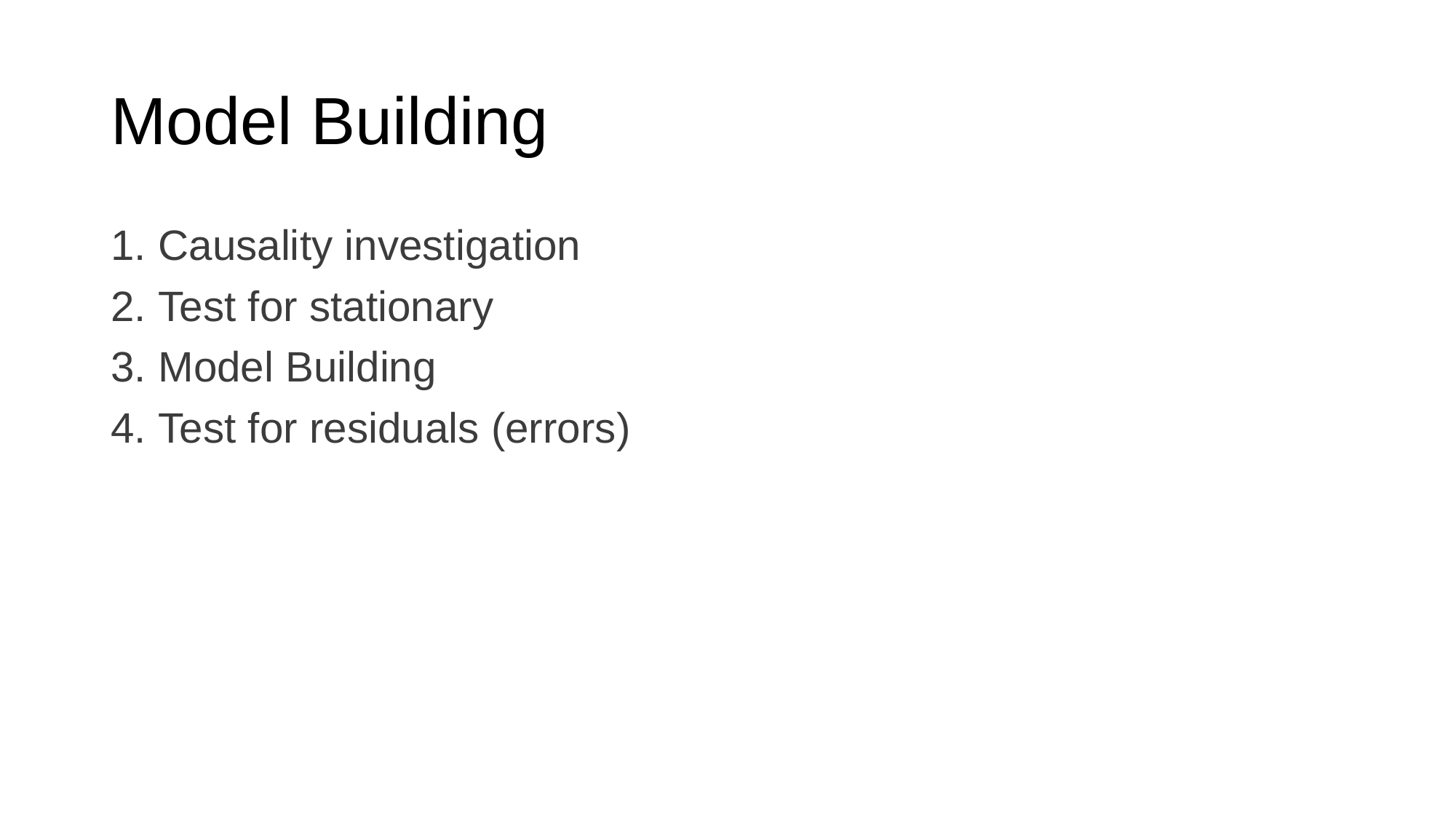

# Model Building
 Causality investigation
 Test for stationary
 Model Building
 Test for residuals (errors)